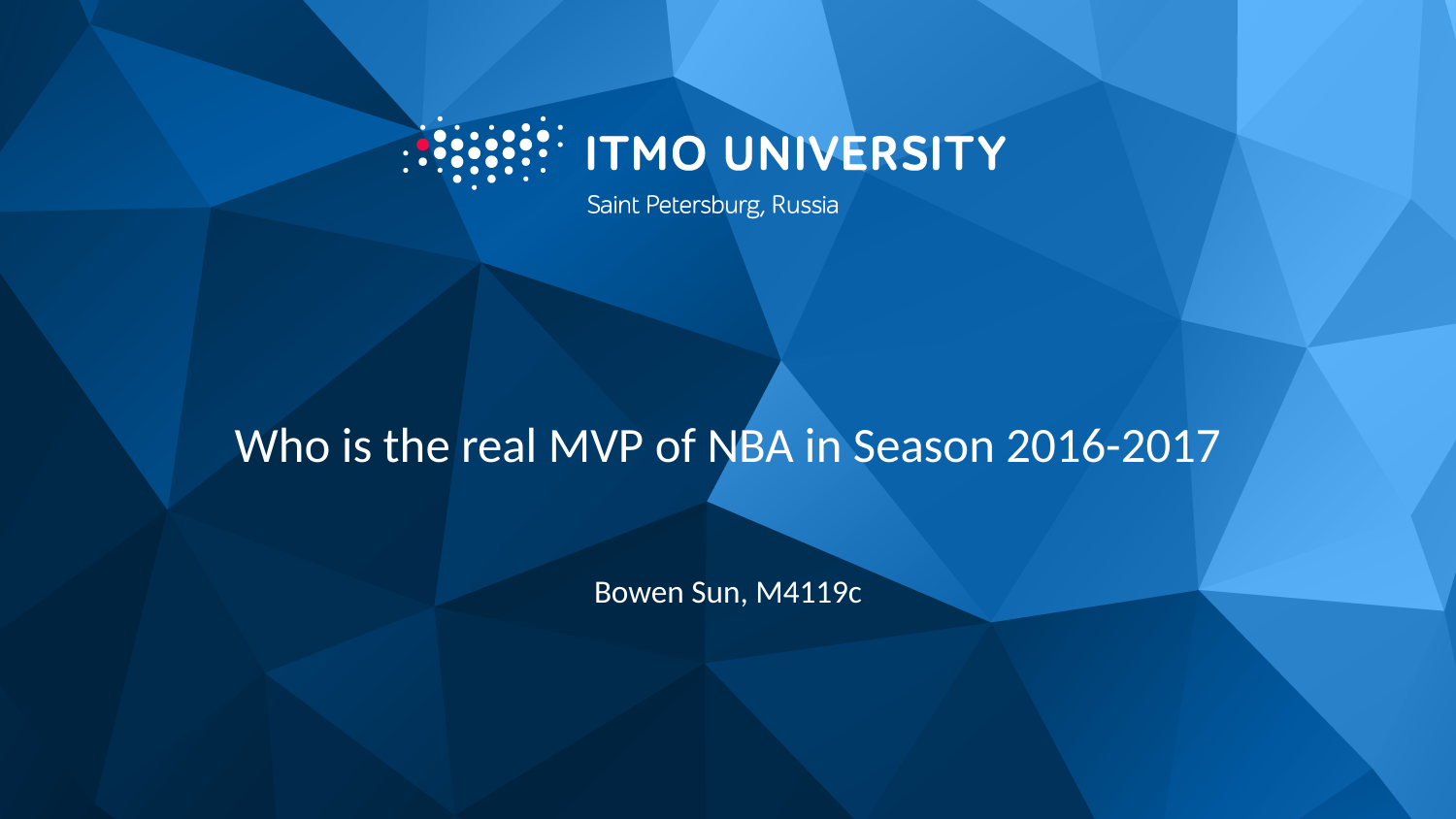

# Who is the real MVP of NBA in Season 2016-2017
Bowen Sun, M4119c